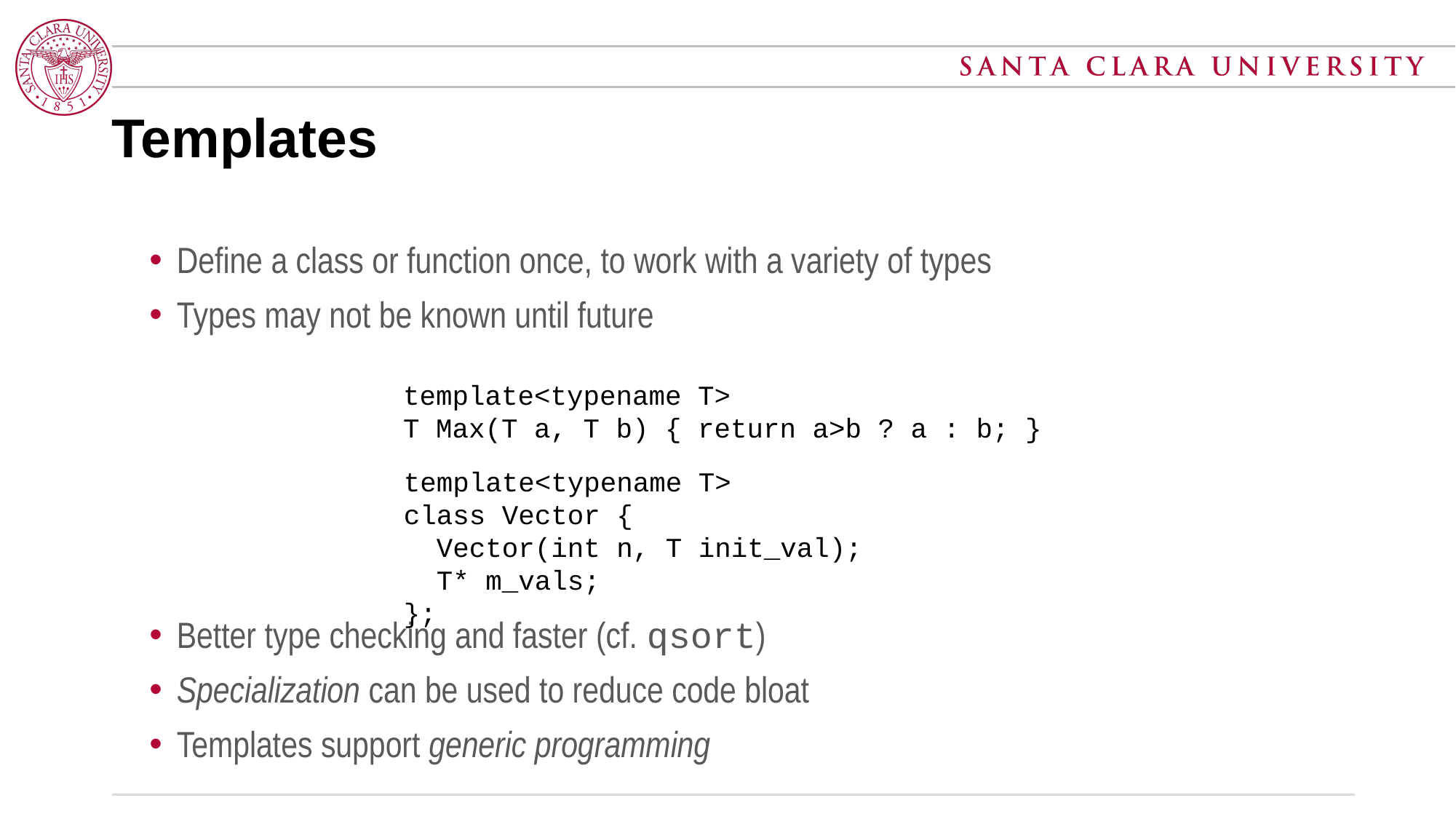

# Templates
Define a class or function once, to work with a variety of types
Types may not be known until future

Better type checking and faster (cf. qsort)
Specialization can be used to reduce code bloat
Templates support generic programming
template<typename T>
T Max(T a, T b) { return a>b ? a : b; }
template<typename T>
class Vector {
  Vector(int n, T init_val);
  T* m_vals;
};